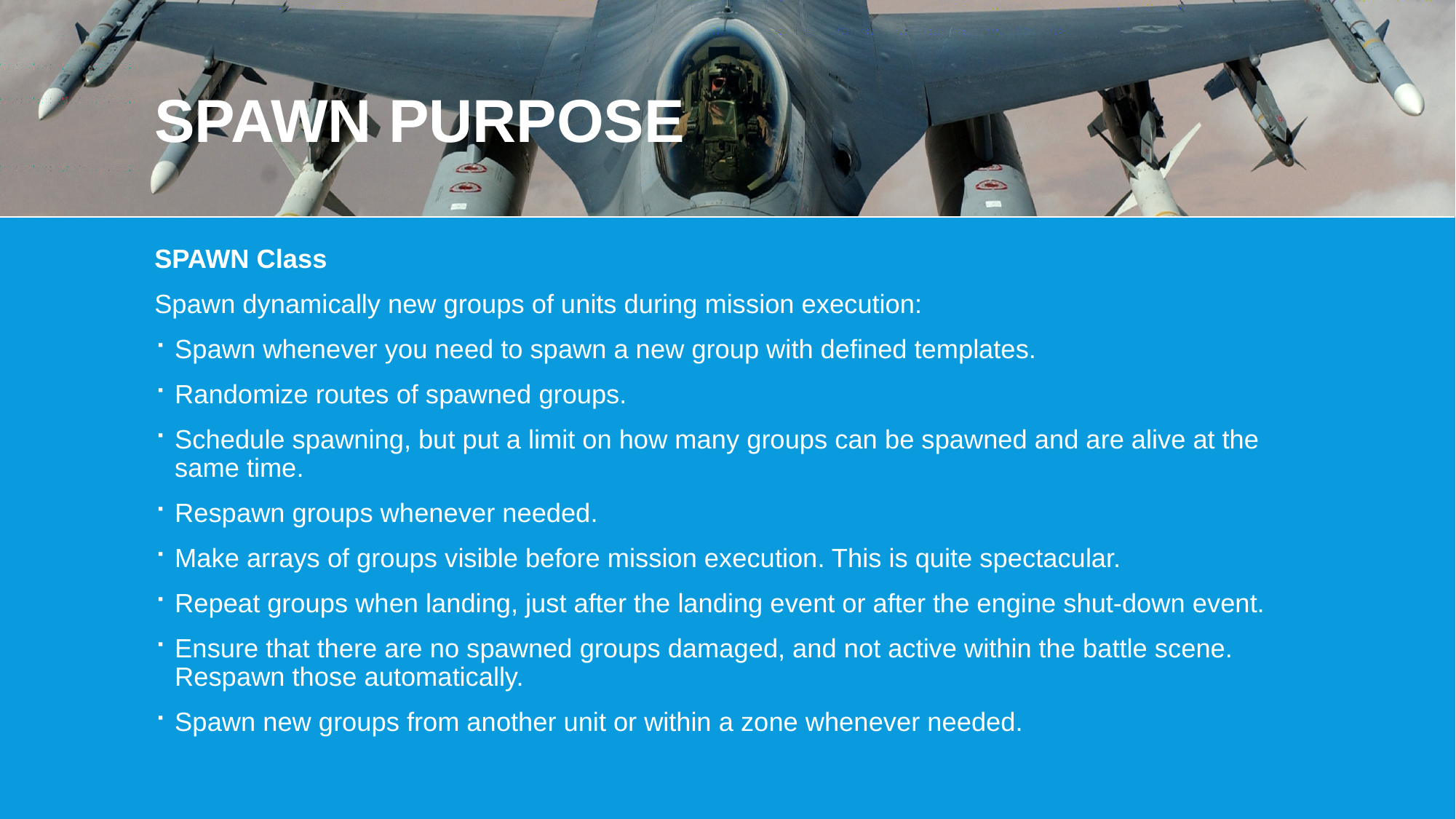

# SPAWN purpose
SPAWN Class
Spawn dynamically new groups of units during mission execution:
Spawn whenever you need to spawn a new group with defined templates.
Randomize routes of spawned groups.
Schedule spawning, but put a limit on how many groups can be spawned and are alive at the same time.
Respawn groups whenever needed.
Make arrays of groups visible before mission execution. This is quite spectacular.
Repeat groups when landing, just after the landing event or after the engine shut-down event.
Ensure that there are no spawned groups damaged, and not active within the battle scene. Respawn those automatically.
Spawn new groups from another unit or within a zone whenever needed.